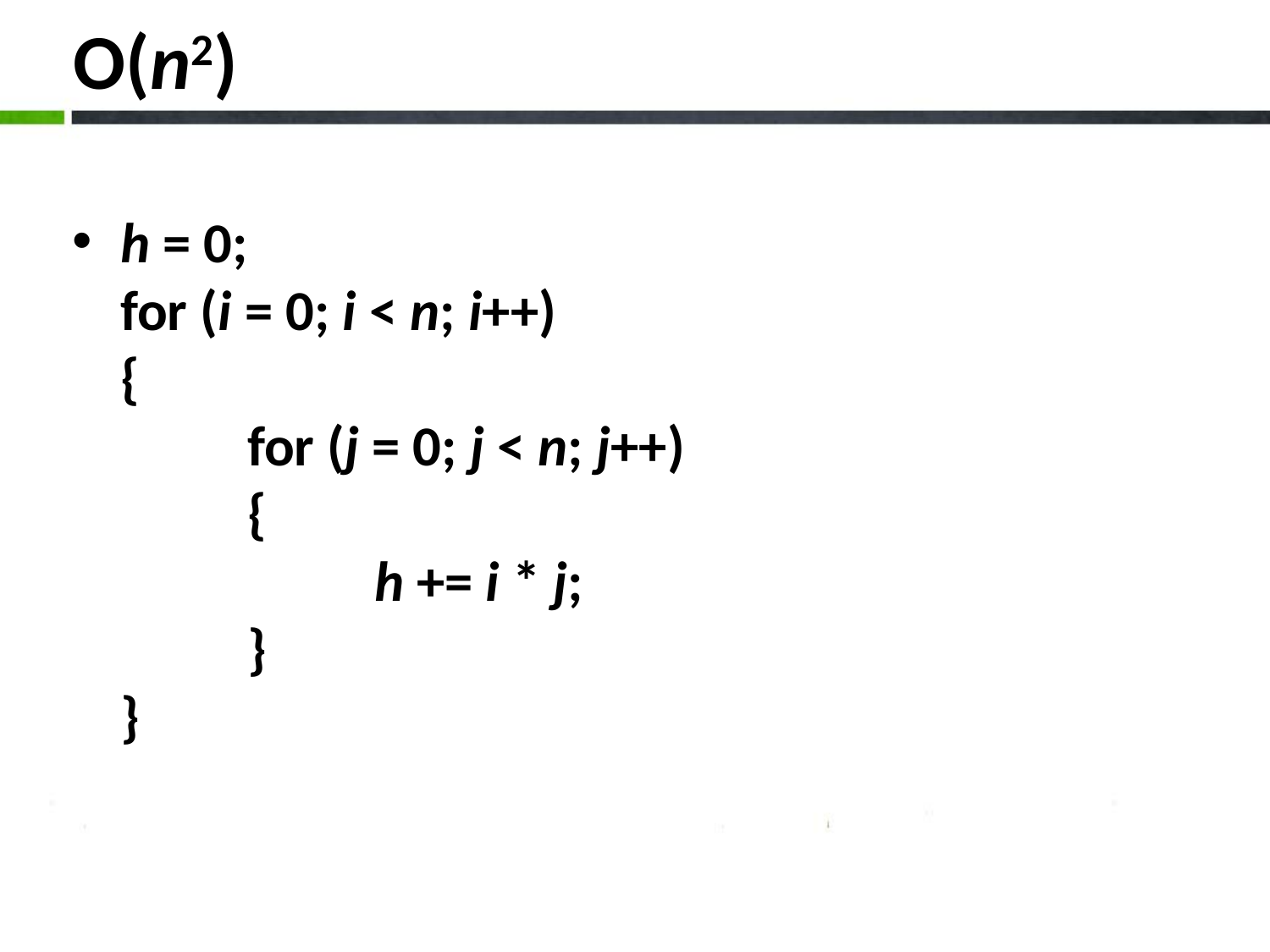

# O(n2)
h = 0;
for (i = 0; i < n; i++)
{
	for (j = 0; j < n; j++)
	{
		h += i * j;
	}
}